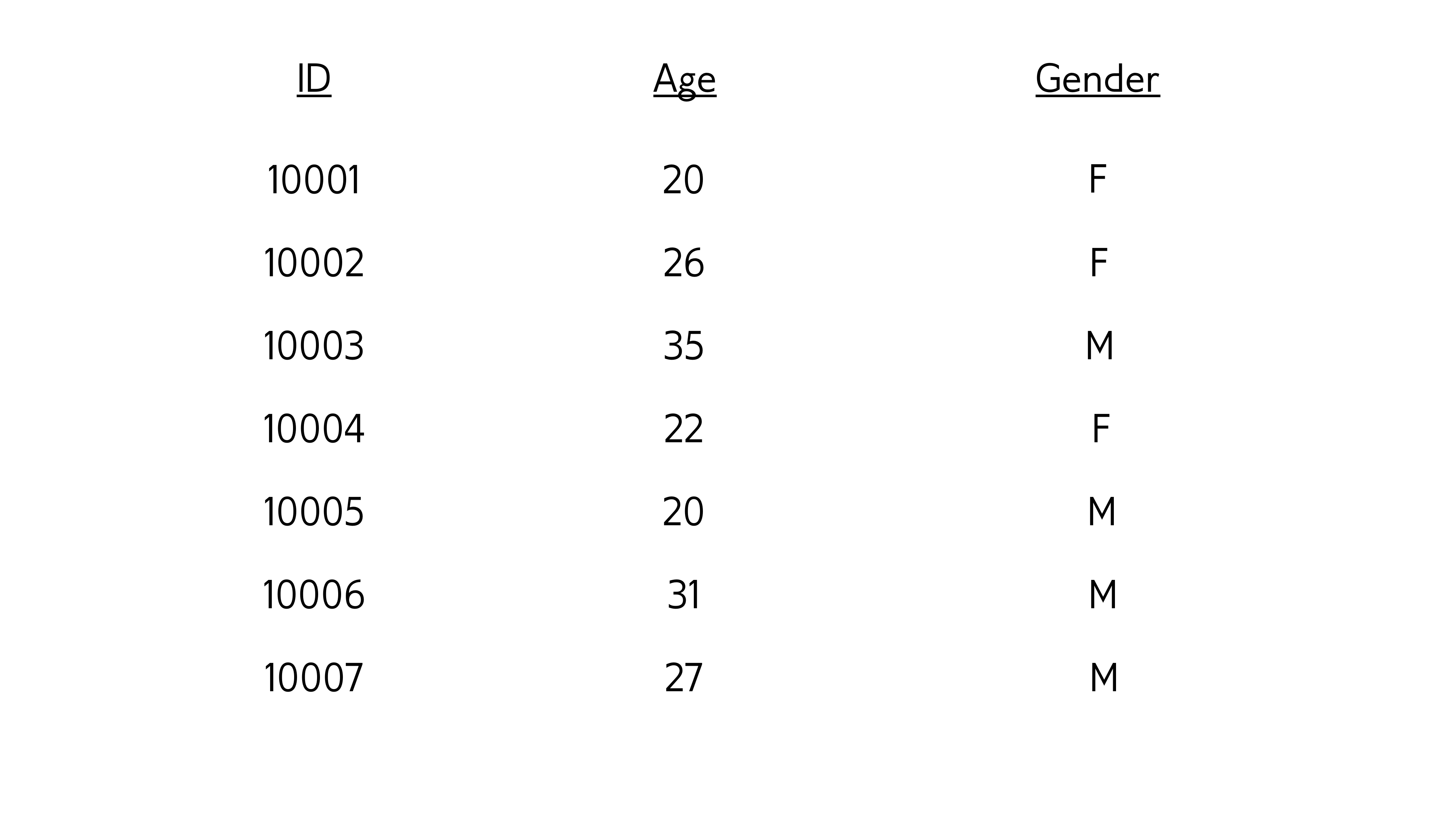

ID
Age
Gender
F
10001
20
10002
26
F
10003
35
M
10004
22
F
10005
20
M
10006
31
M
10007
27
M